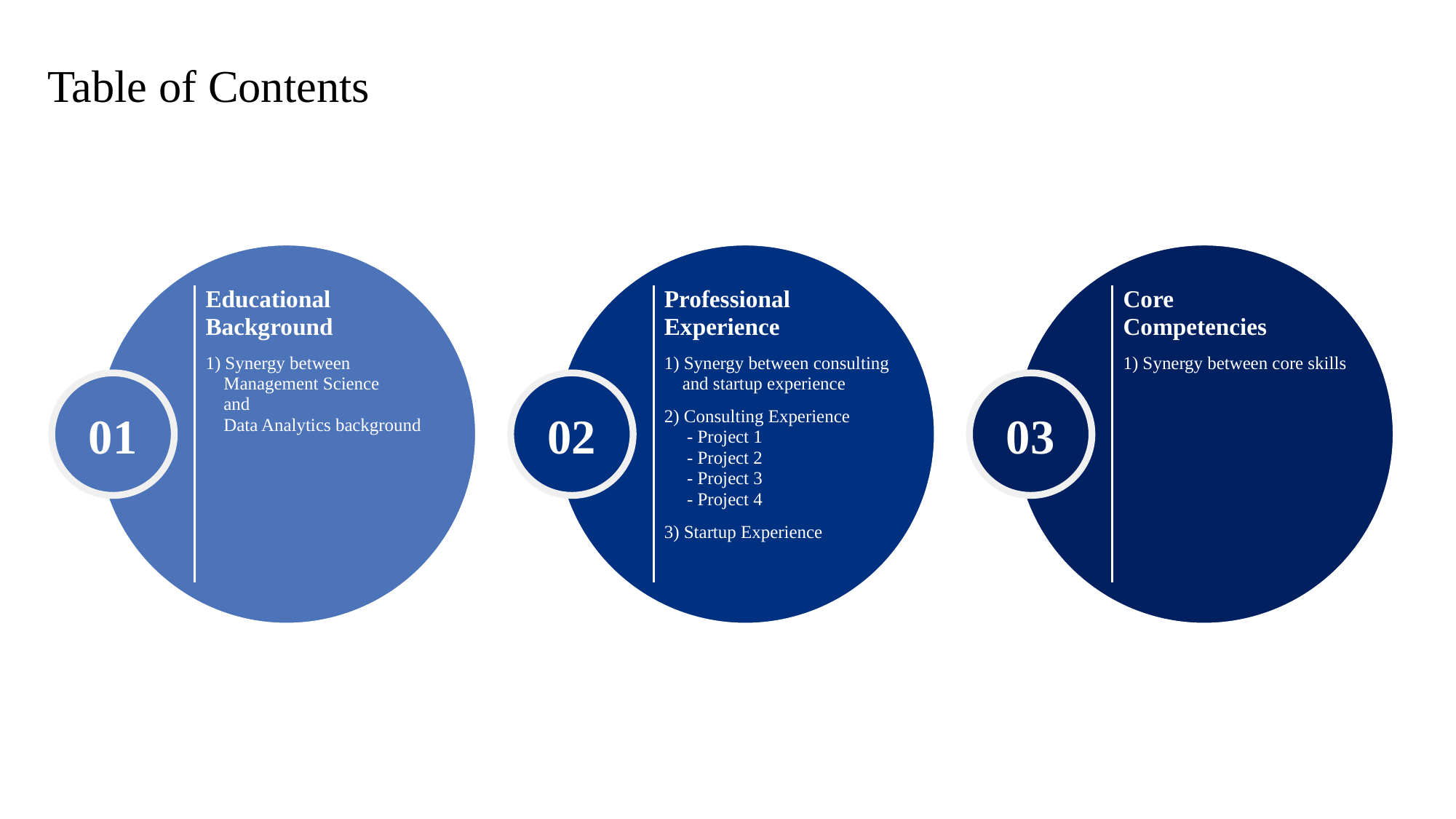

# Table of Contents

Educational
Background
1) Synergy between
    Management Science
    and
    Data Analytics background
01

Professional
Experience
1) Synergy between consulting
    and startup experience
2) Consulting Experience
     - Project 1
     - Project 2
     - Project 3
     - Project 4
3) Startup Experience
02

Core
Competencies
1) Synergy between core skills
03